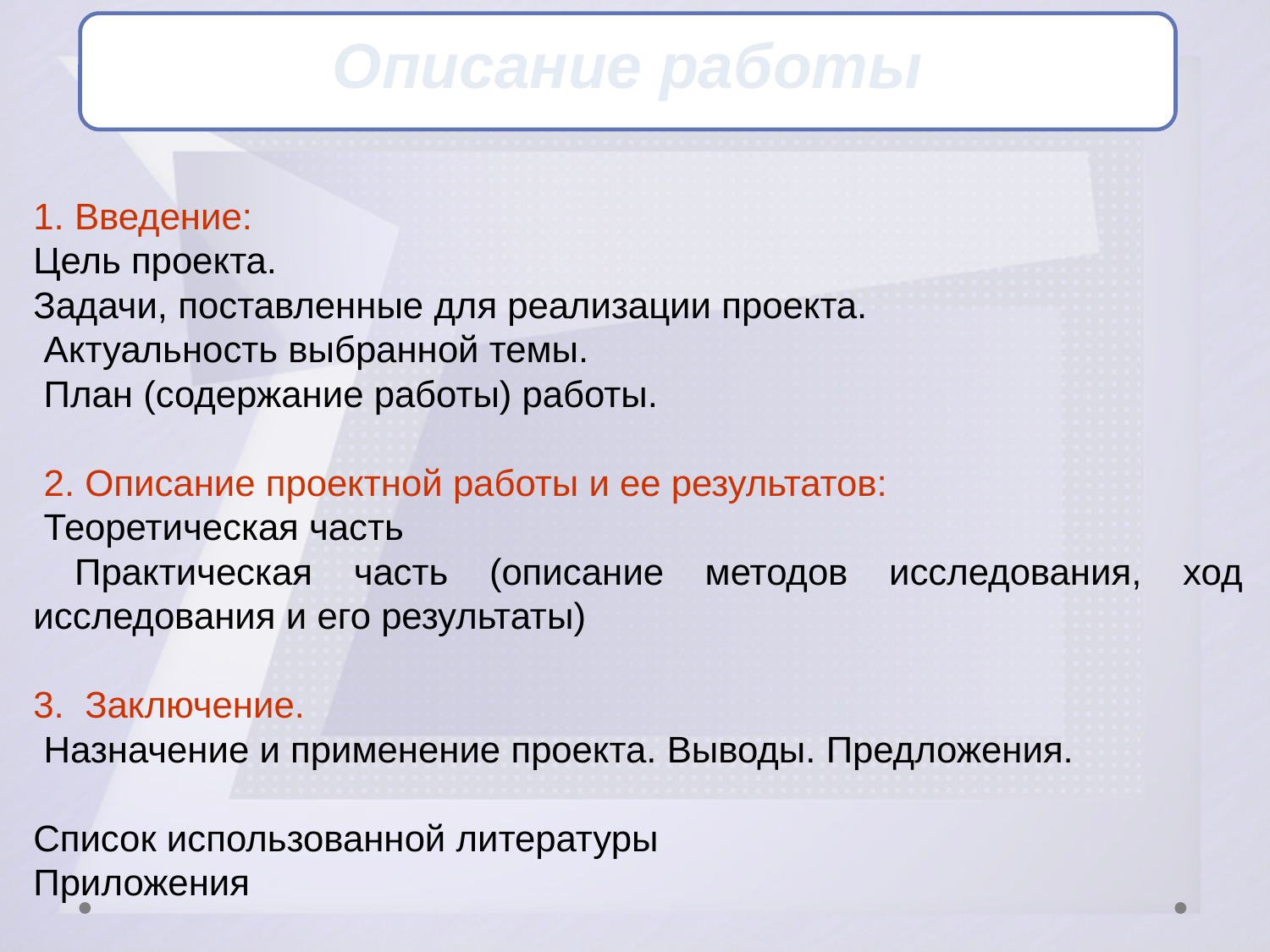

Описание работы
1. Введение:
Цель проекта.
Задачи, поставленные для реализации проекта.
 Актуальность выбранной темы.
 План (содержание работы) работы.

 2. Описание проектной работы и ее результатов:
 Теоретическая часть
 Практическая часть (описание методов исследования, ход исследования и его результаты)

3.  Заключение.
 Назначение и применение проекта. Выводы. Предложения.

Список использованной литературы
Приложения